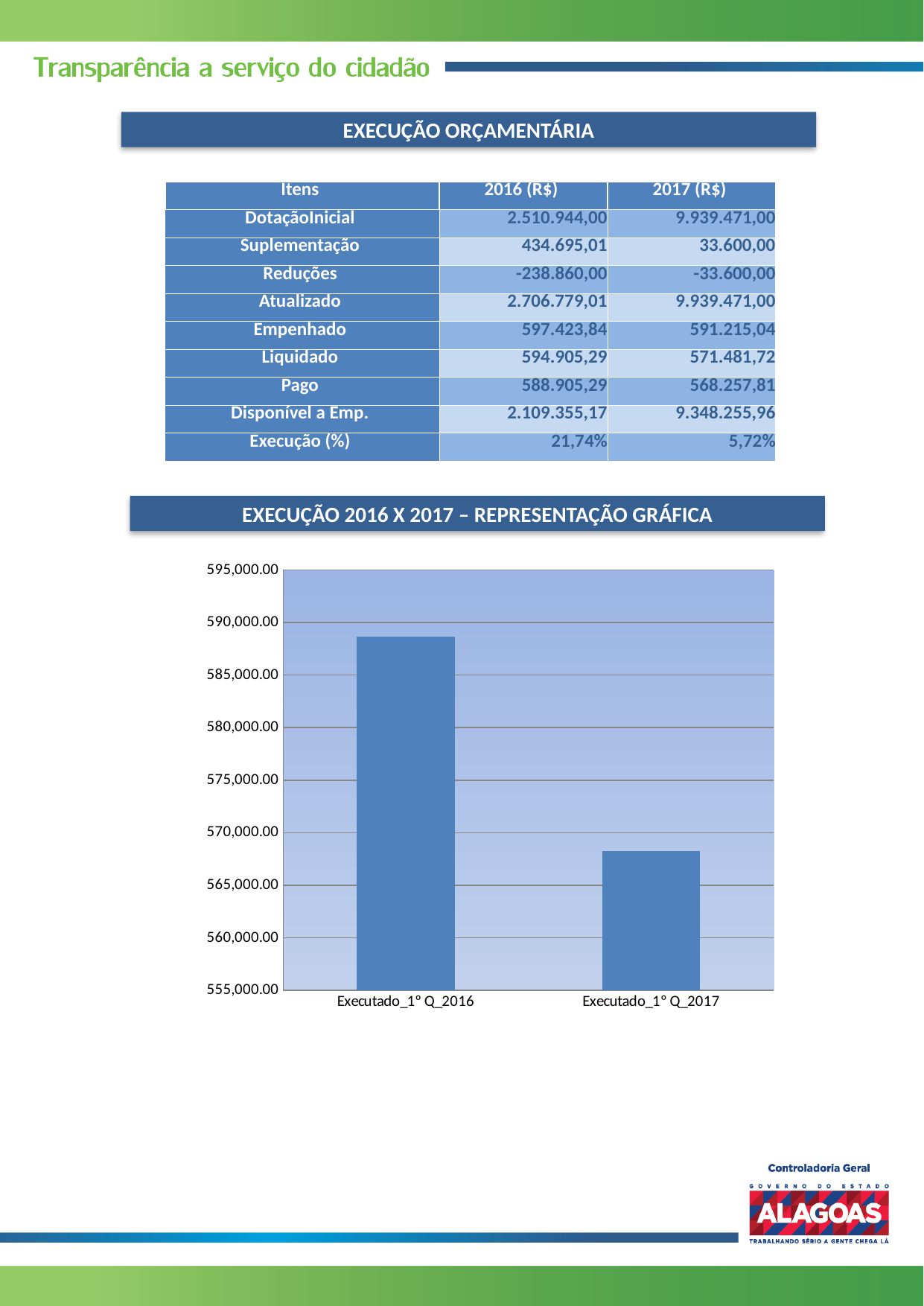

EXECUÇÃO ORÇAMENTÁRIA
| Itens | 2016 (R$) | 2017 (R$) |
| --- | --- | --- |
| DotaçãoInicial | 2.510.944,00 | 9.939.471,00 |
| Suplementação | 434.695,01 | 33.600,00 |
| Reduções | -238.860,00 | -33.600,00 |
| Atualizado | 2.706.779,01 | 9.939.471,00 |
| Empenhado | 597.423,84 | 591.215,04 |
| Liquidado | 594.905,29 | 571.481,72 |
| Pago | 588.905,29 | 568.257,81 |
| Disponível a Emp. | 2.109.355,17 | 9.348.255,96 |
| Execução (%) | 21,74% | 5,72% |
EXECUÇÃO 2016 X 2017 – REPRESENTAÇÃO GRÁFICA

### Chart

| Category |  |
|---|---|
| Executado_1º Q_2016 | 588656.11 |
| Executado_1º Q_2017 | 568257.8100000004 |